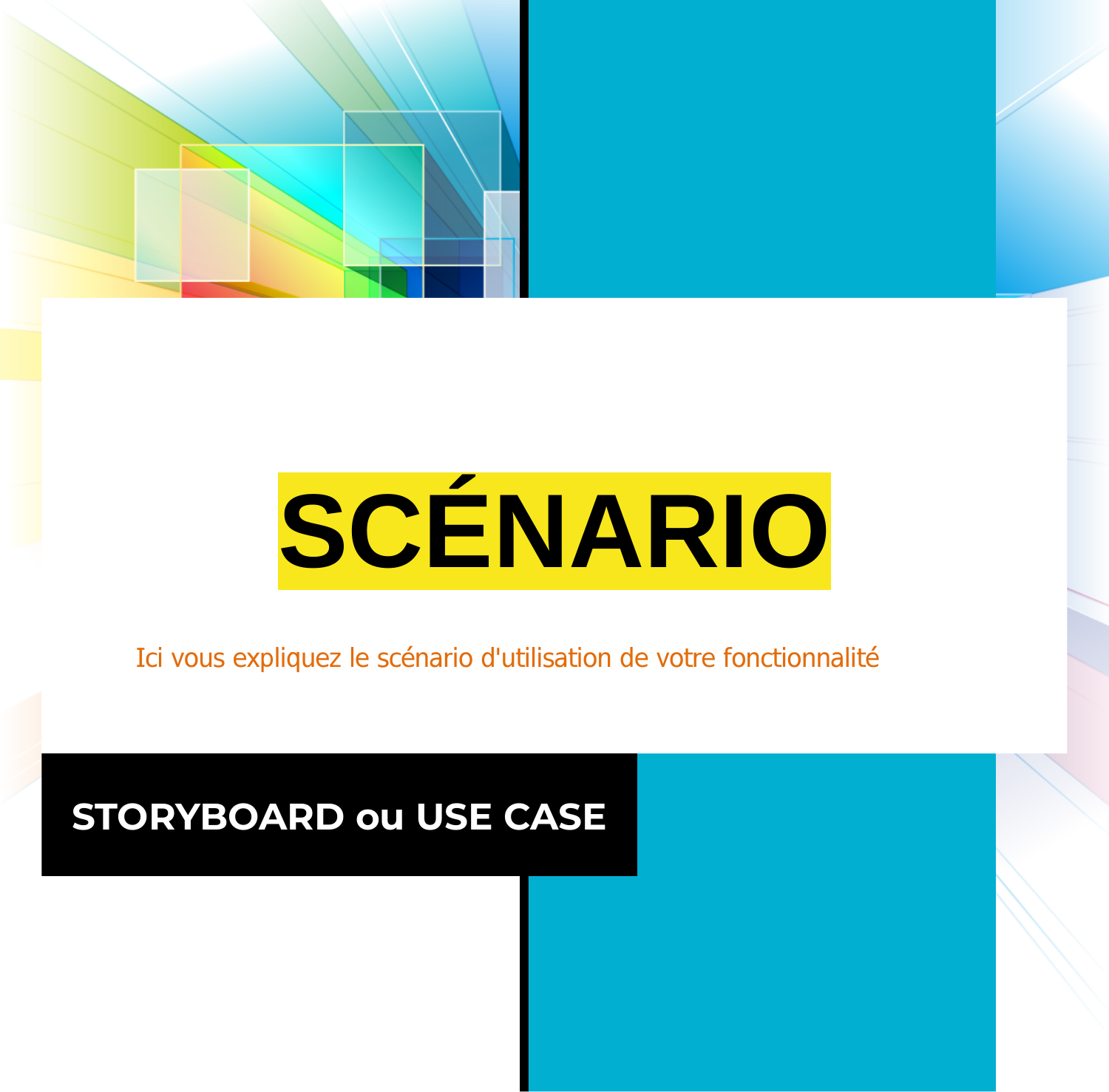

# SCÉNARIO
Ici vous expliquez le scénario d'utilisation de votre fonctionnalité
STORYBOARD ou USE CASE